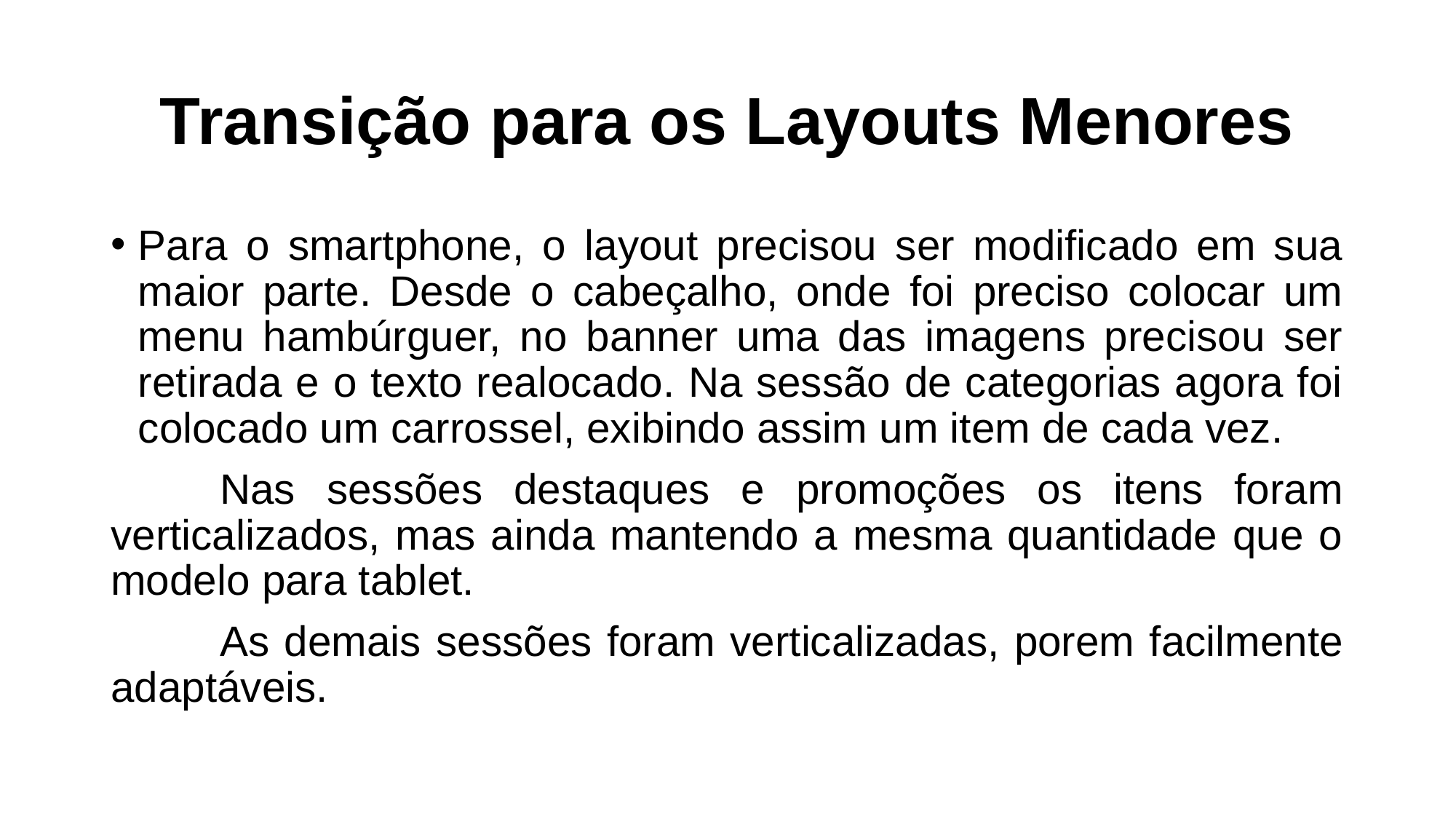

# Transição para os Layouts Menores
Para o smartphone, o layout precisou ser modificado em sua maior parte. Desde o cabeçalho, onde foi preciso colocar um menu hambúrguer, no banner uma das imagens precisou ser retirada e o texto realocado. Na sessão de categorias agora foi colocado um carrossel, exibindo assim um item de cada vez.
	Nas sessões destaques e promoções os itens foram verticalizados, mas ainda mantendo a mesma quantidade que o modelo para tablet.
	As demais sessões foram verticalizadas, porem facilmente adaptáveis.